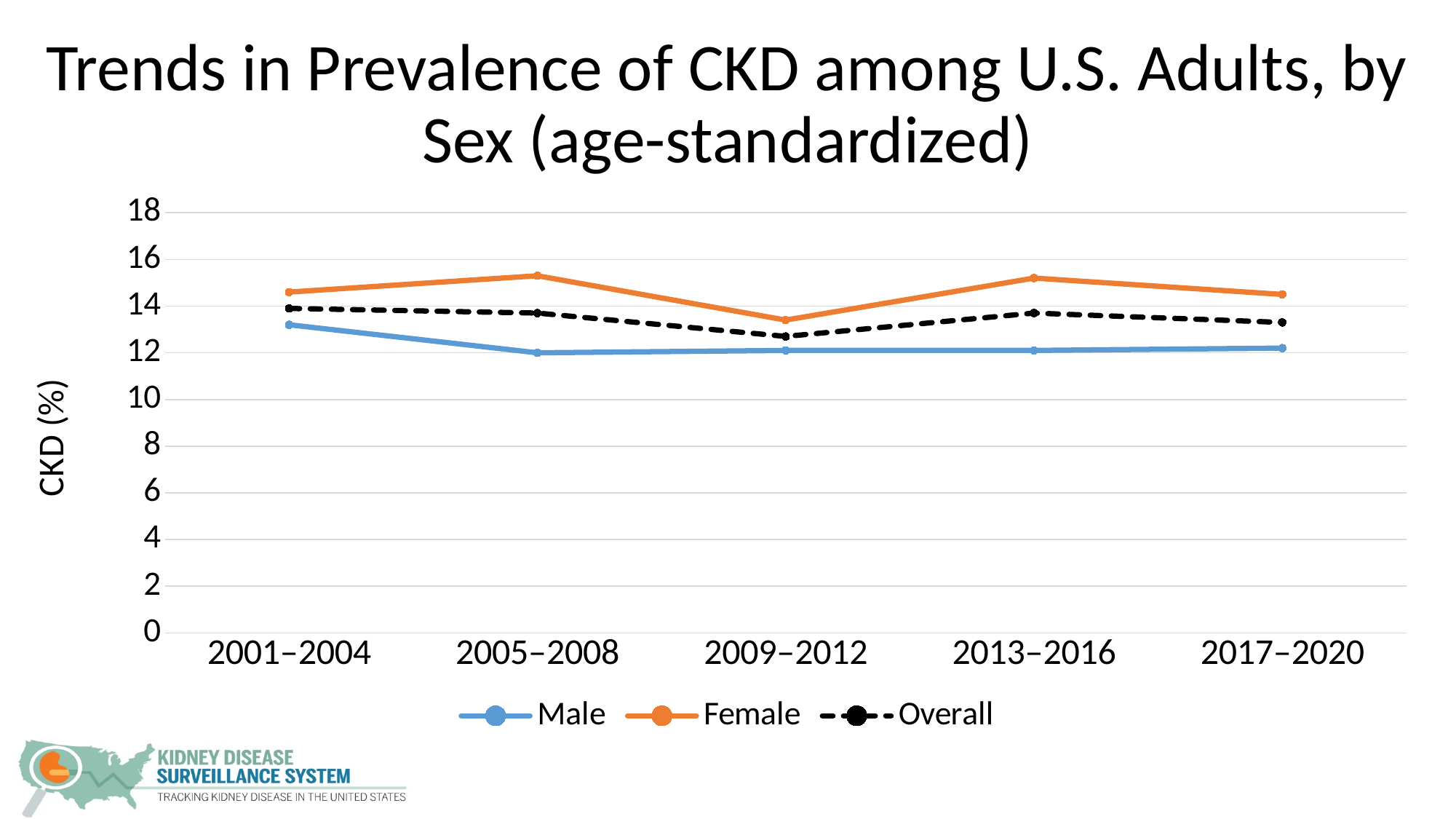

# Trends in Prevalence of CKD among U.S. Adults, by Sex (age-standardized)

### Chart

| Category | Male | Female | Overall |
|---|---|---|---|
| 2001–2004 | 13.2 | 14.6 | 13.9 |
| 2005–2008 | 12.0 | 15.3 | 13.7 |
| 2009–2012 | 12.1 | 13.4 | 12.7 |
| 2013–2016 | 12.1 | 15.2 | 13.7 |
| 2017–2020 | 12.2 | 14.5 | 13.3 |